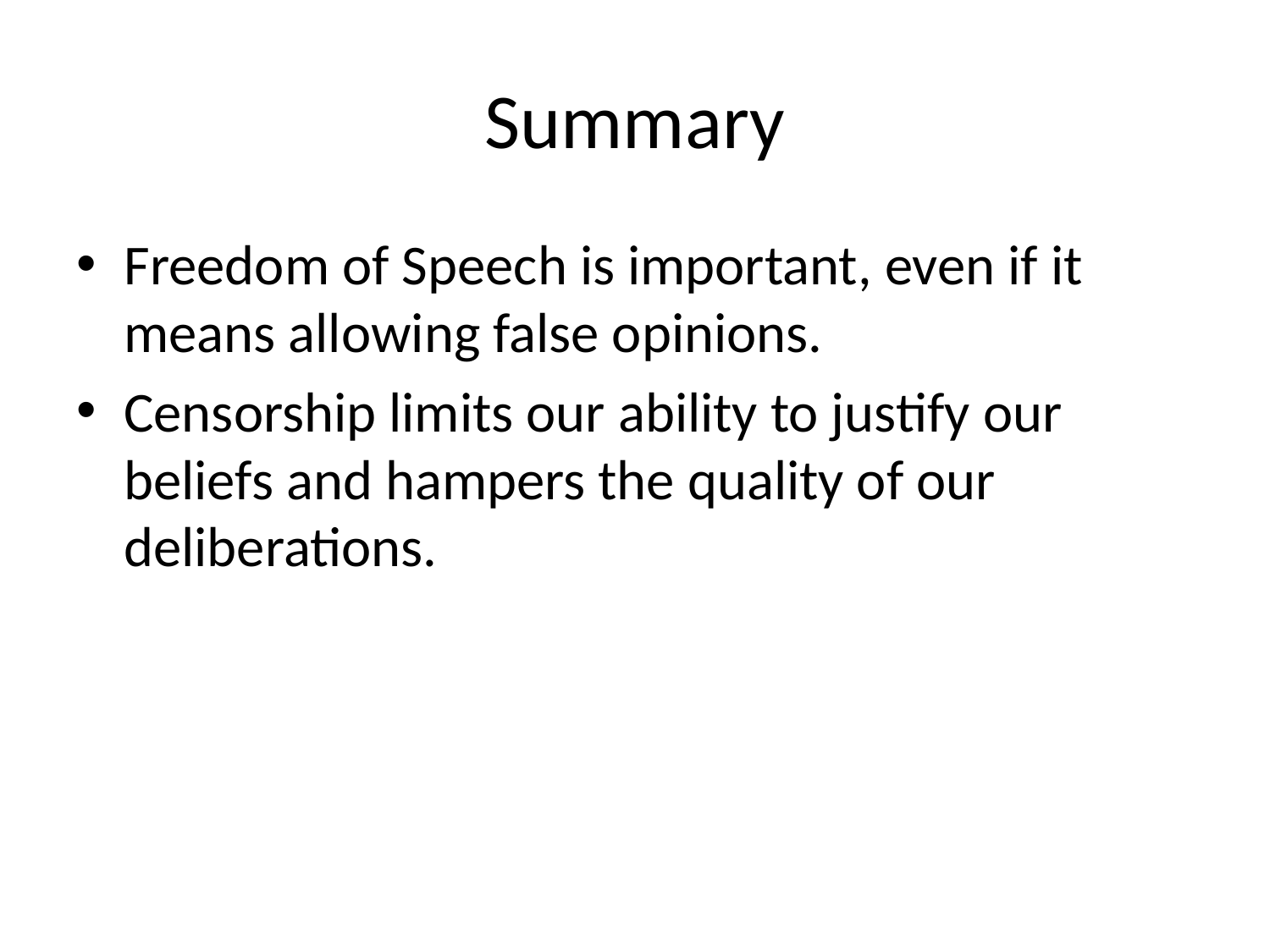

# Summary
Freedom of Speech is important, even if it means allowing false opinions.
Censorship limits our ability to justify our beliefs and hampers the quality of our deliberations.